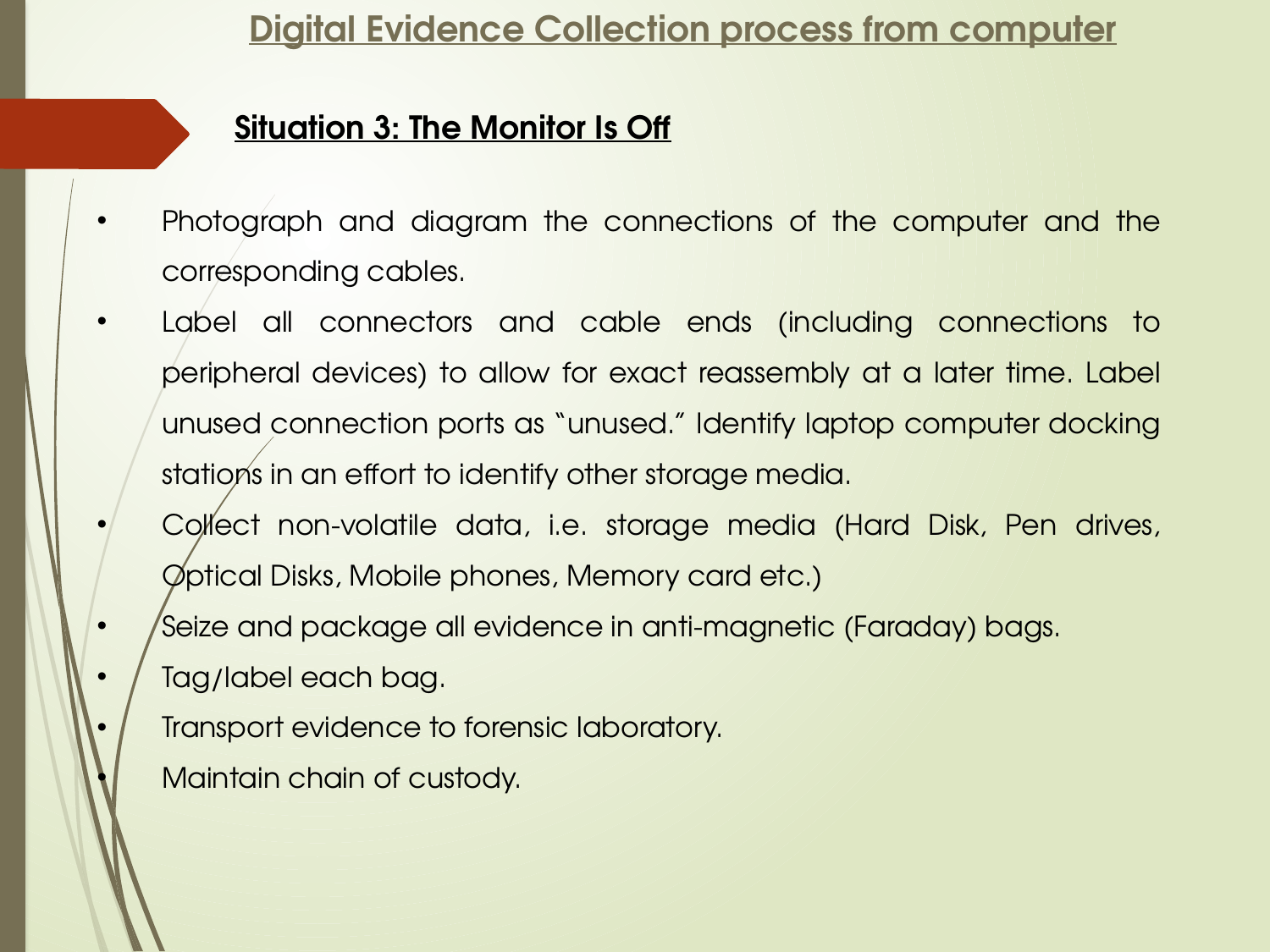

Digital Evidence Collection process from computer
Situation 3: The Monitor Is Off
Photograph and diagram the connections of the computer and the corresponding cables.
Label all connectors and cable ends (including connections to peripheral devices) to allow for exact reassembly at a later time. Label unused connection ports as “unused.” Identify laptop computer docking stations in an effort to identify other storage media.
Collect non-volatile data, i.e. storage media (Hard Disk, Pen drives, Optical Disks, Mobile phones, Memory card etc.)
Seize and package all evidence in anti-magnetic (Faraday) bags.
Tag/label each bag.
Transport evidence to forensic laboratory.
Maintain chain of custody.